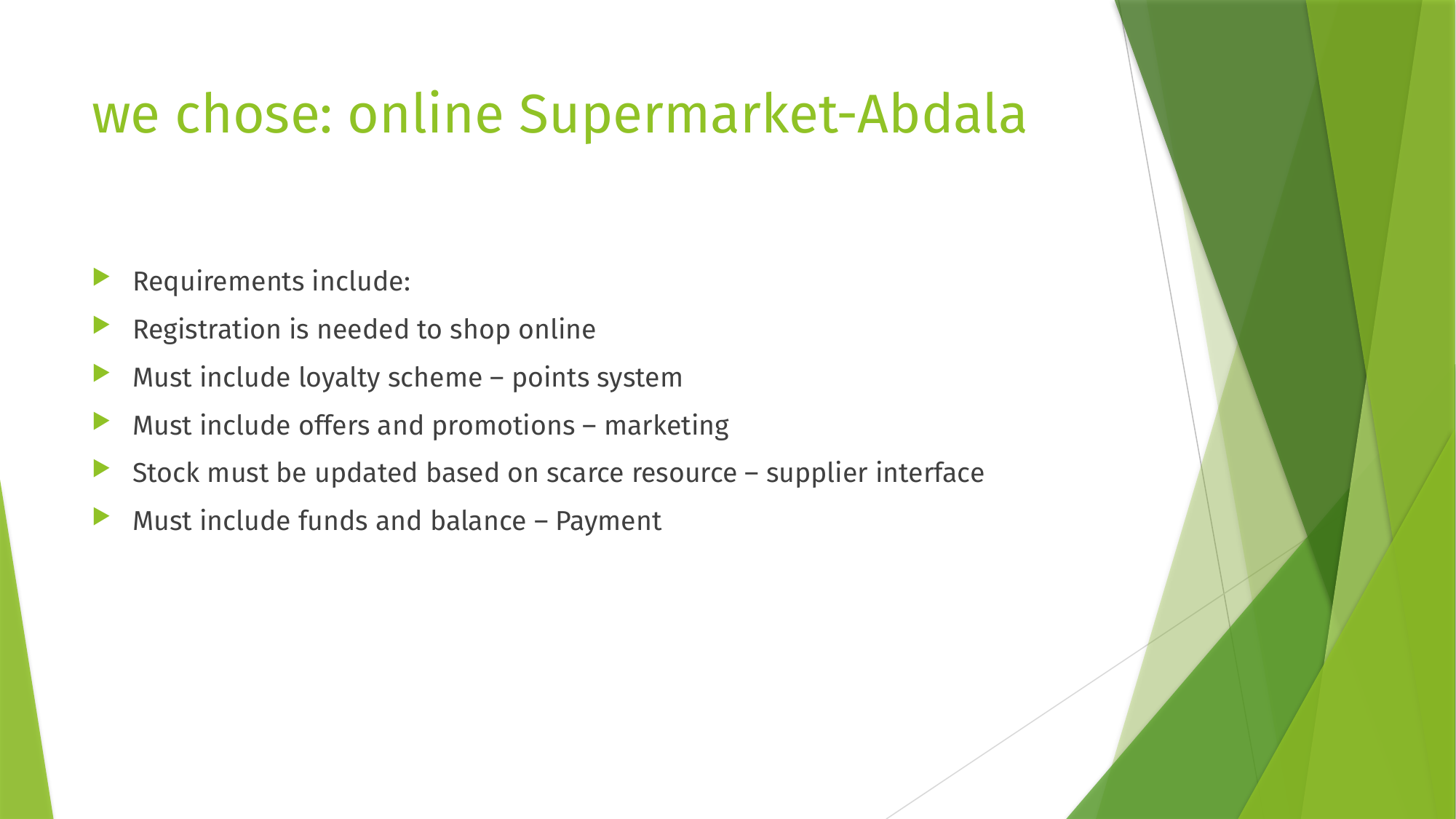

# we chose: online Supermarket-Abdala
Requirements include:
Registration is needed to shop online
Must include loyalty scheme – points system
Must include offers and promotions – marketing
Stock must be updated based on scarce resource – supplier interface
Must include funds and balance – Payment